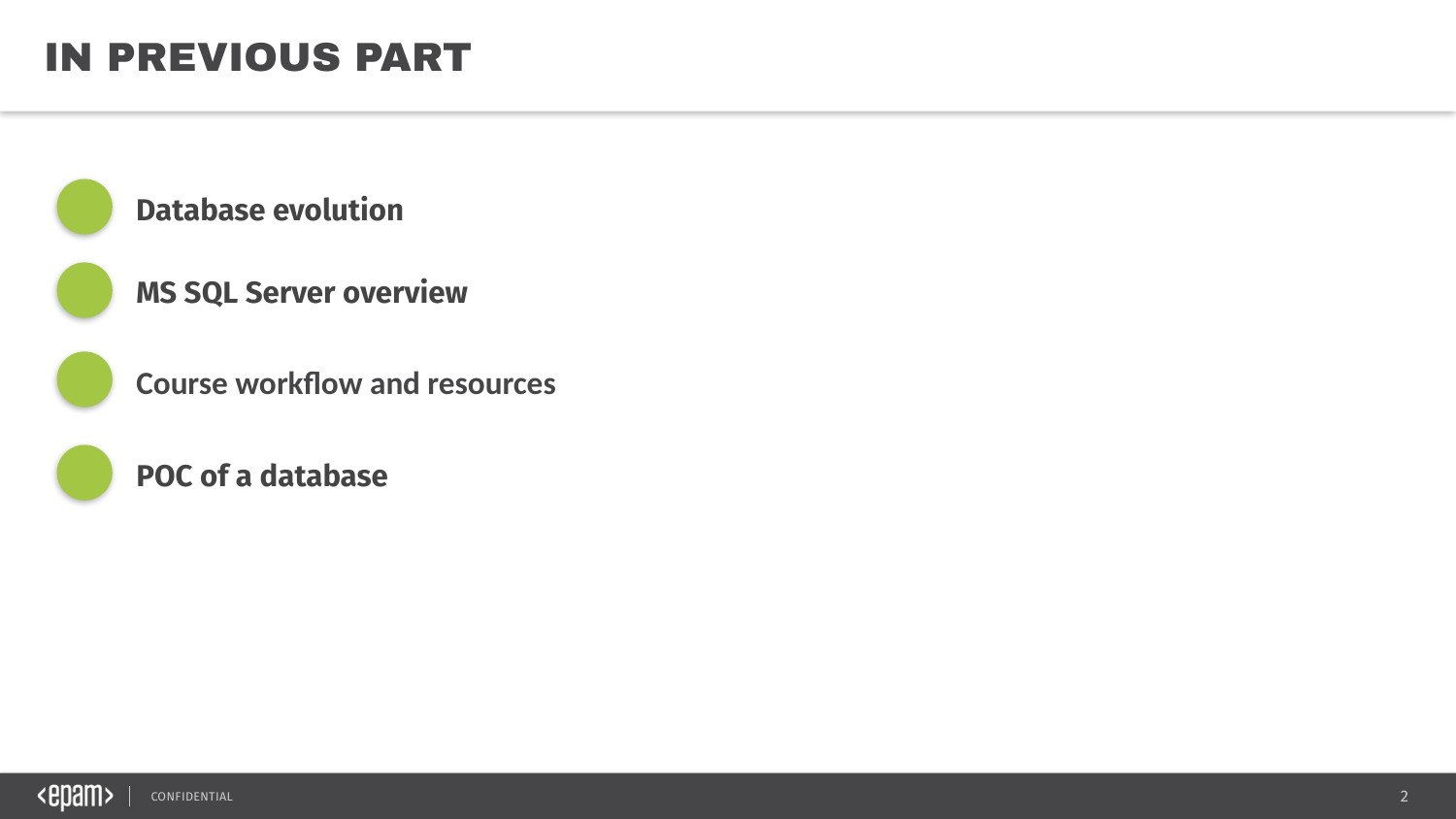

IN PREVIOUS PART

Database evolution

MS SQL Server overview

Course workflow and resources

POC of a database